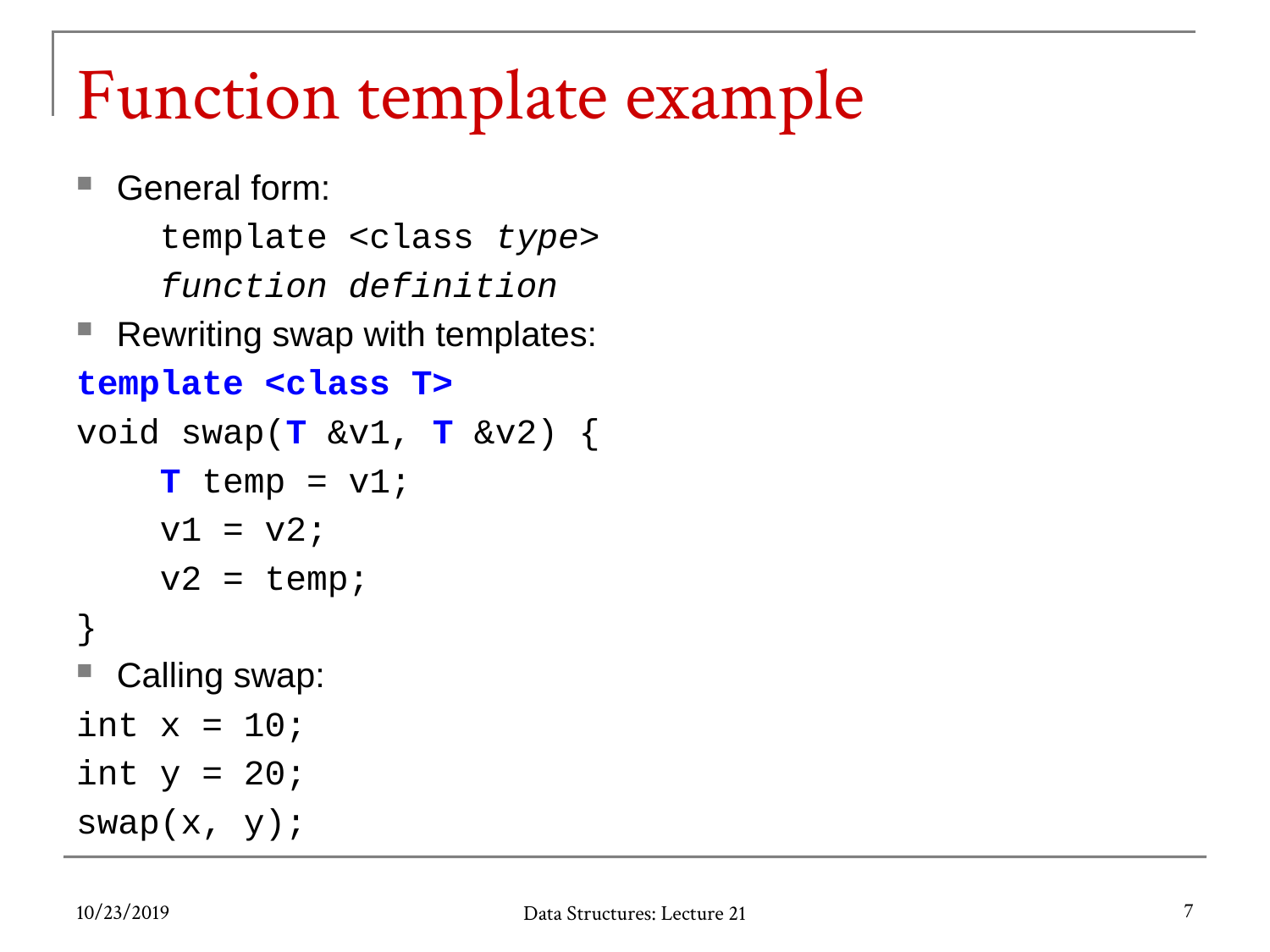

# Function template example
General form:
	template <class type>
	function definition
Rewriting swap with templates:
template <class T>
void swap(T &v1, T &v2) {
	T temp = v1;
	v1 = v2;
	v2 = temp;
}
Calling swap:
int x = 10;
int y = 20;
swap(x, y);
10/23/2019
7
Data Structures: Lecture 21